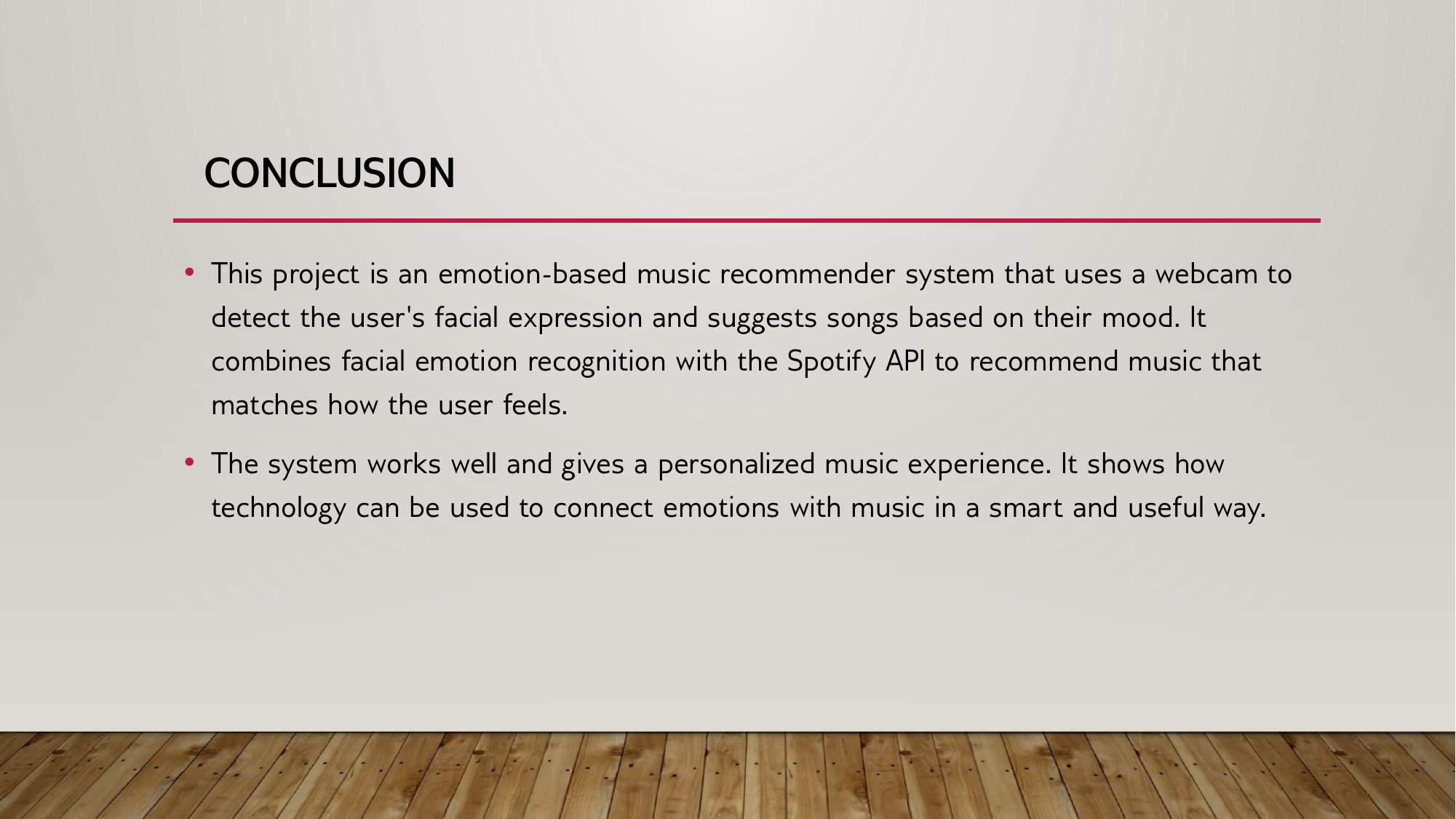

# Conclusion
This project is an emotion-based music recommender system that uses a webcam to detect the user's facial expression and suggests songs based on their mood. It combines facial emotion recognition with the Spotify API to recommend music that matches how the user feels.
The system works well and gives a personalized music experience. It shows how technology can be used to connect emotions with music in a smart and useful way.